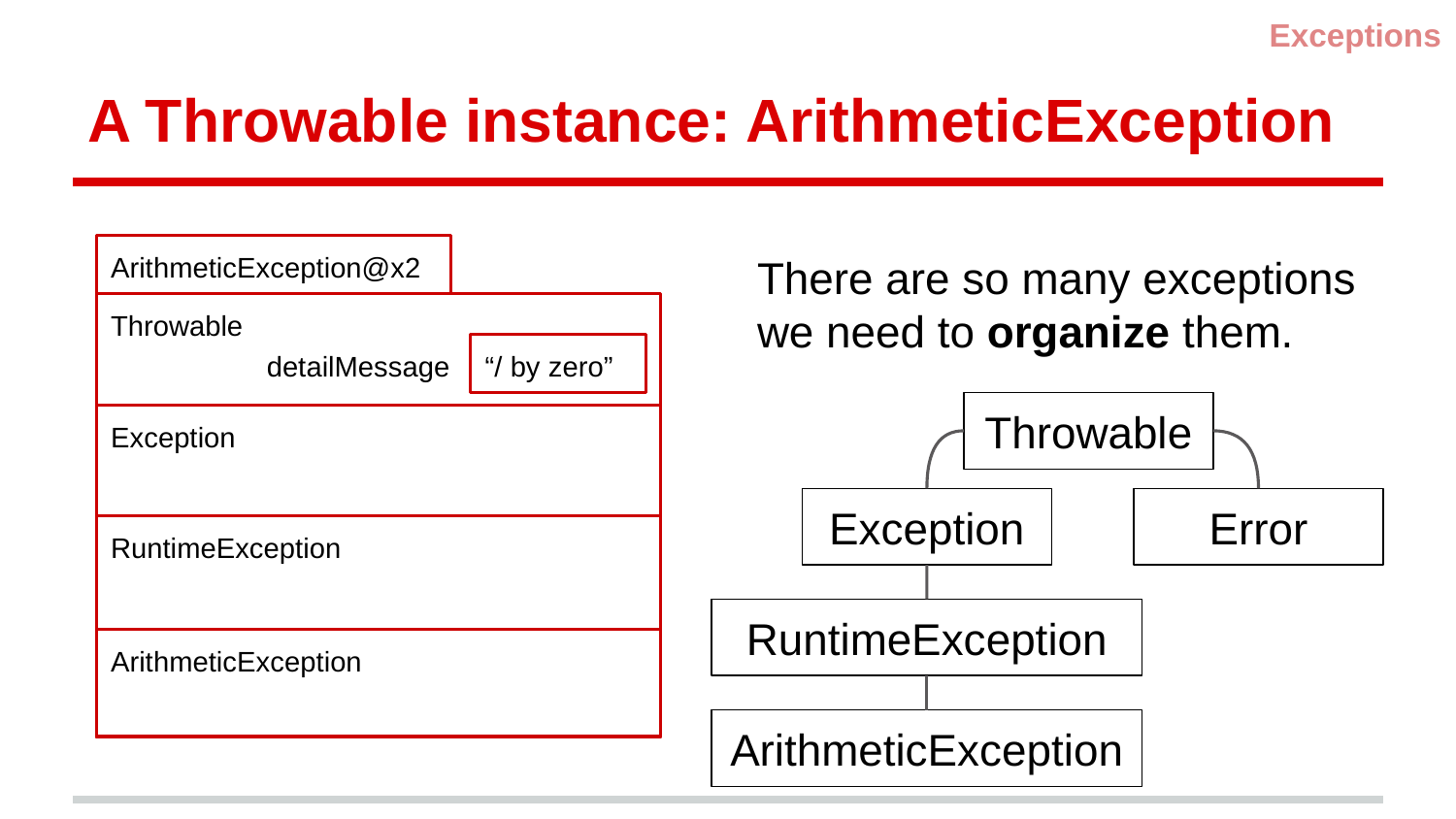

Exceptions
# A Throwable instance: ArithmeticException
ArithmeticException@x2
There are so many exceptions we need to organize them.
Throwable
detailMessage
“/ by zero”
Throwable
Exception
Exception
Error
RuntimeException
RuntimeException
ArithmeticException
ArithmeticException